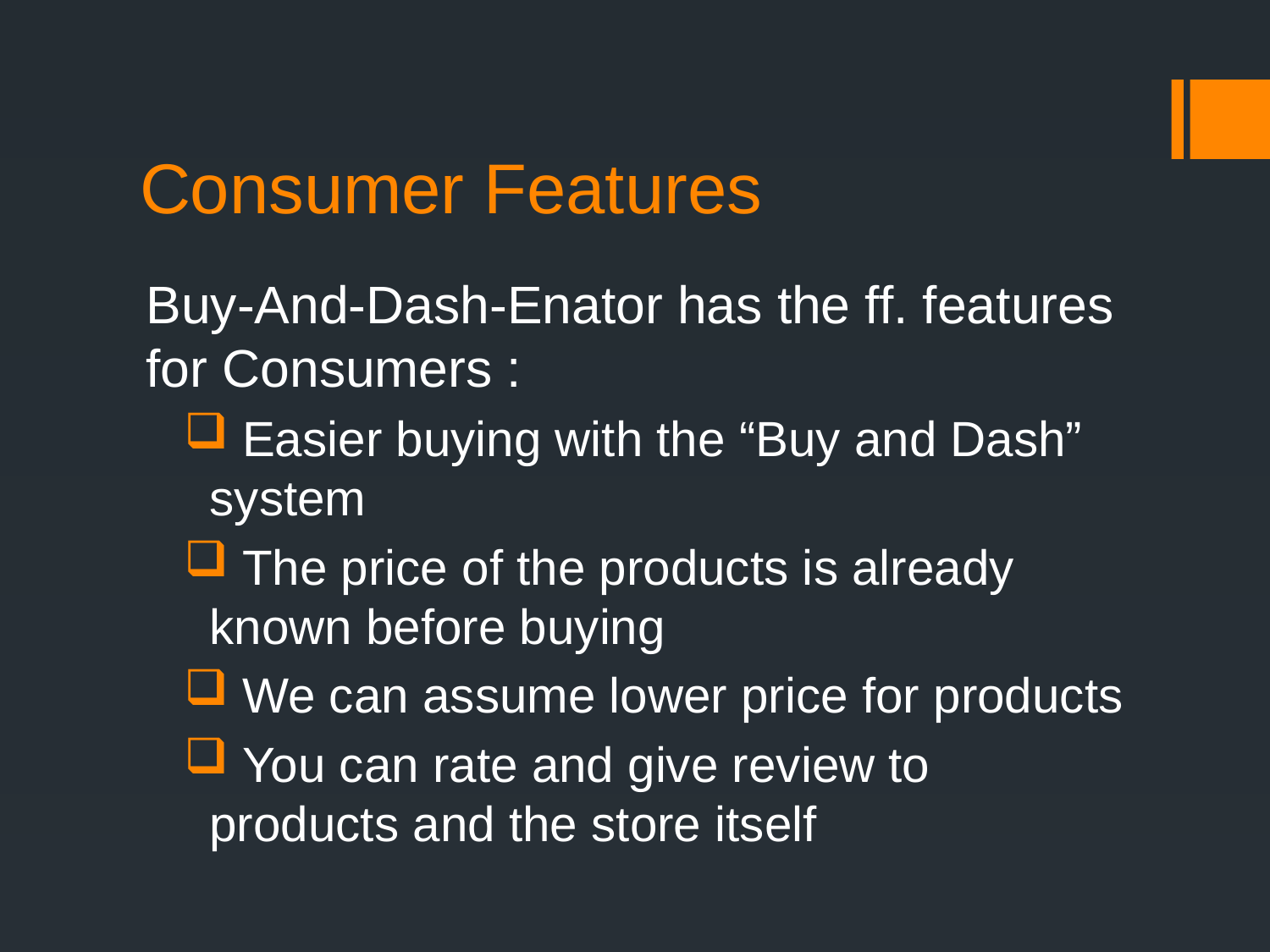

# Consumer Features
Buy-And-Dash-Enator has the ff. features for Consumers :
 Easier buying with the “Buy and Dash” system
 The price of the products is already known before buying
 We can assume lower price for products
 You can rate and give review to  products and the store itself